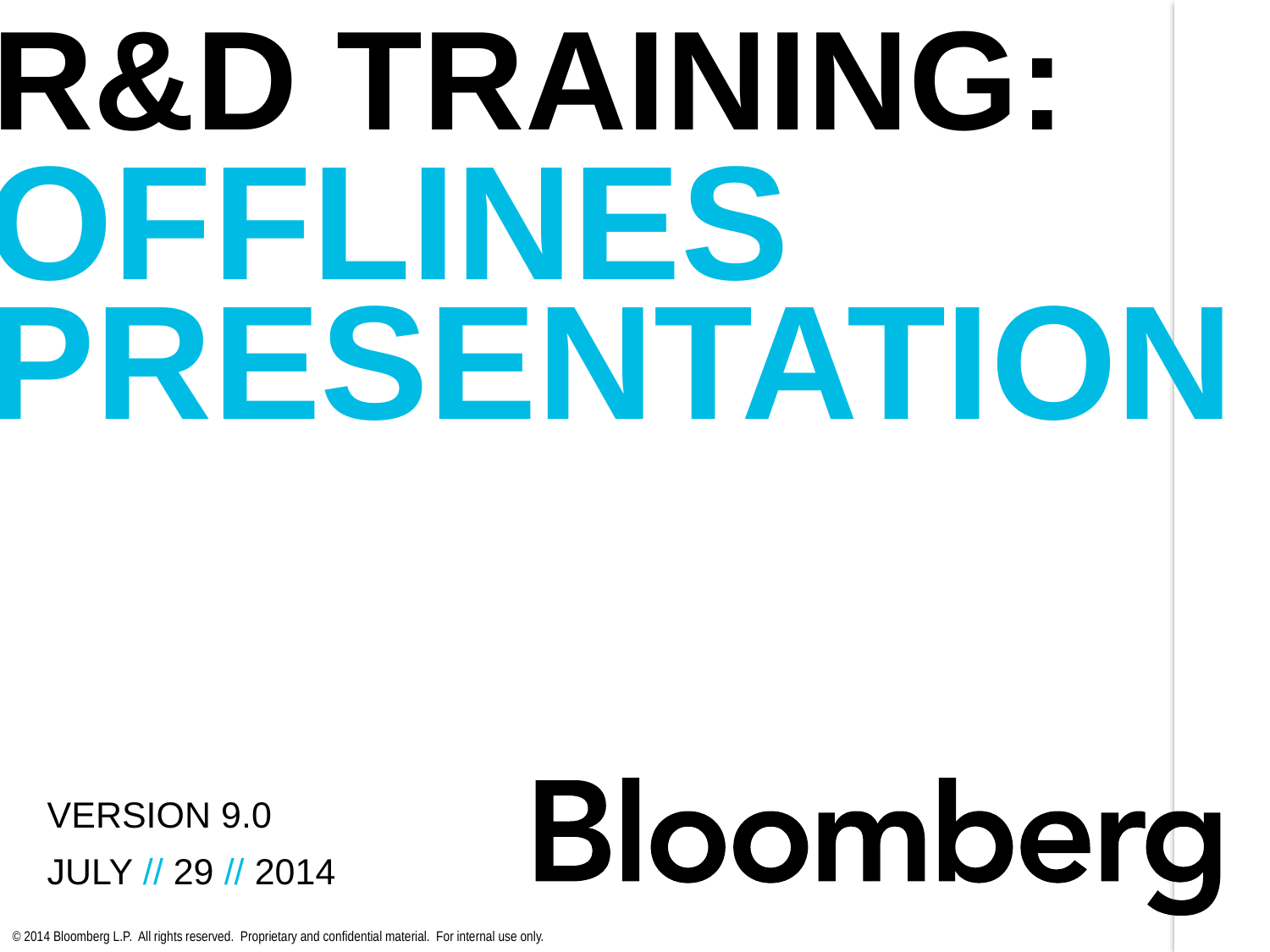

# Offlines presentation
Version 9.0
July // 29 // 2014